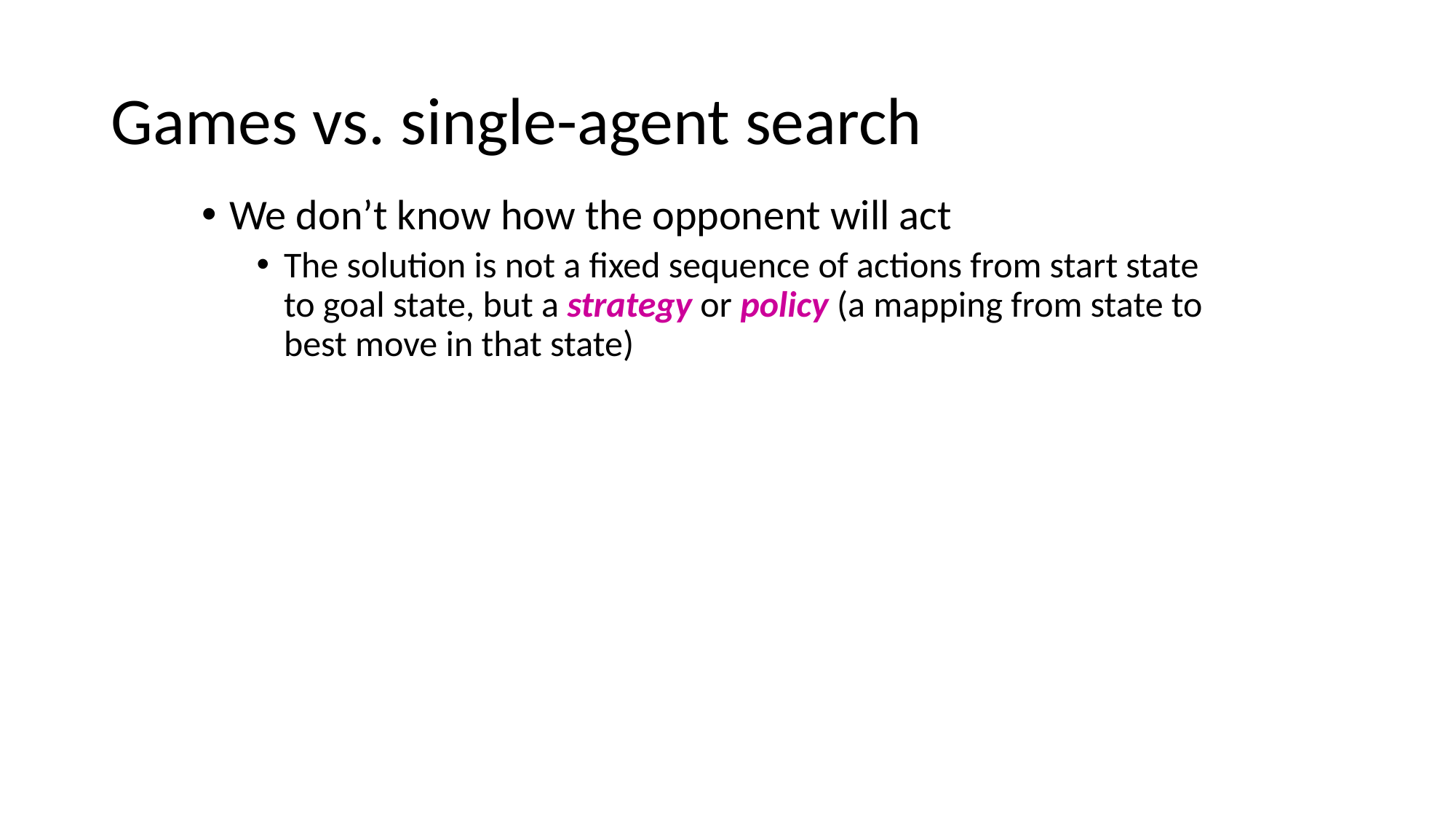

# Games vs. single-agent search
We don’t know how the opponent will act
The solution is not a fixed sequence of actions from start state to goal state, but a strategy or policy (a mapping from state to best move in that state)